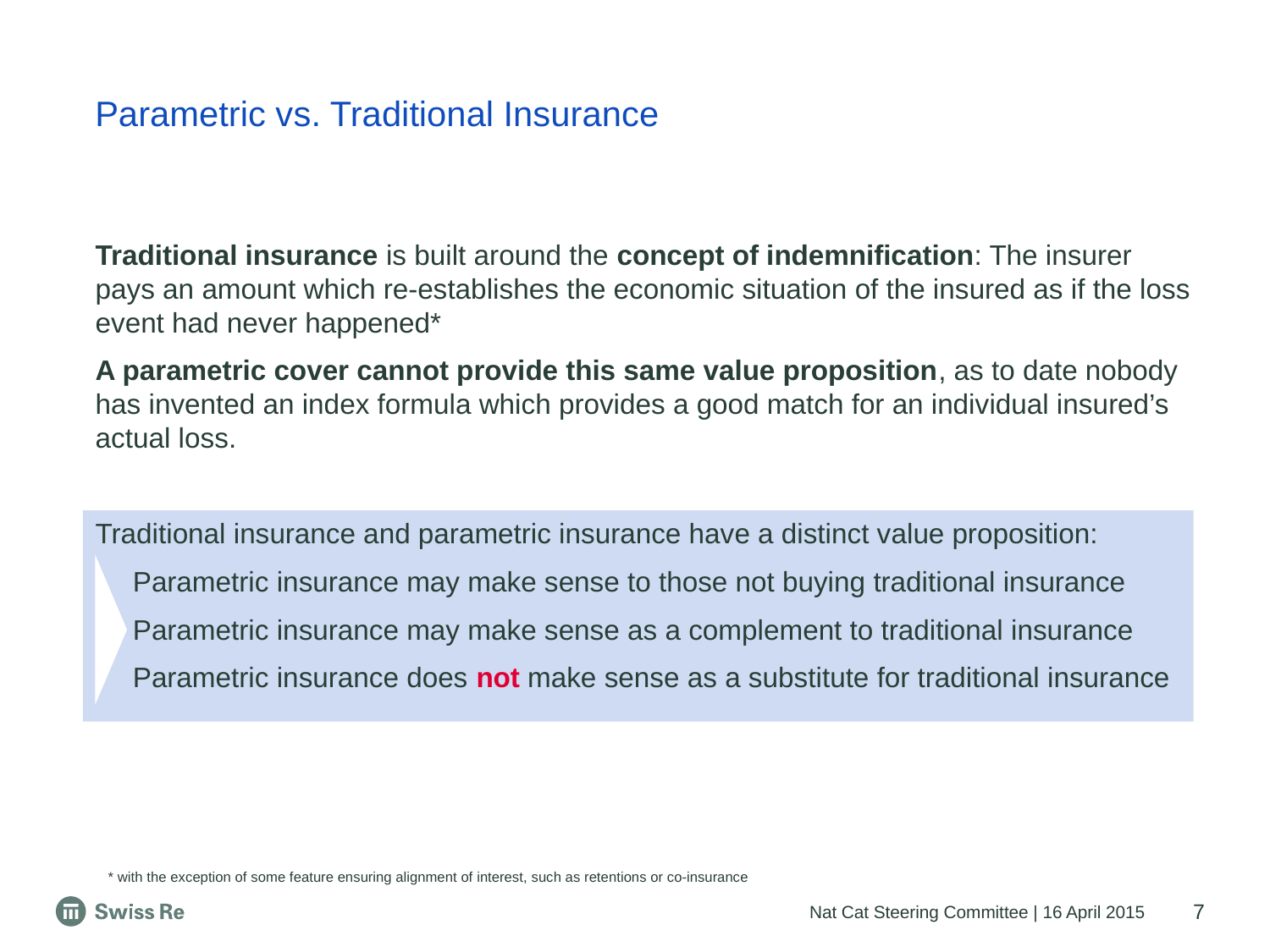

# Parametric vs. Traditional Insurance
Traditional insurance is built around the concept of indemnification: The insurer pays an amount which re-establishes the economic situation of the insured as if the loss event had never happened*
A parametric cover cannot provide this same value proposition, as to date nobody has invented an index formula which provides a good match for an individual insured’s actual loss.

Traditional insurance and parametric insurance have a distinct value proposition:
Parametric insurance may make sense to those not buying traditional insurance
Parametric insurance may make sense as a complement to traditional insurance
Parametric insurance does not make sense as a substitute for traditional insurance

 * with the exception of some feature ensuring alignment of interest, such as retentions or co-insurance
7